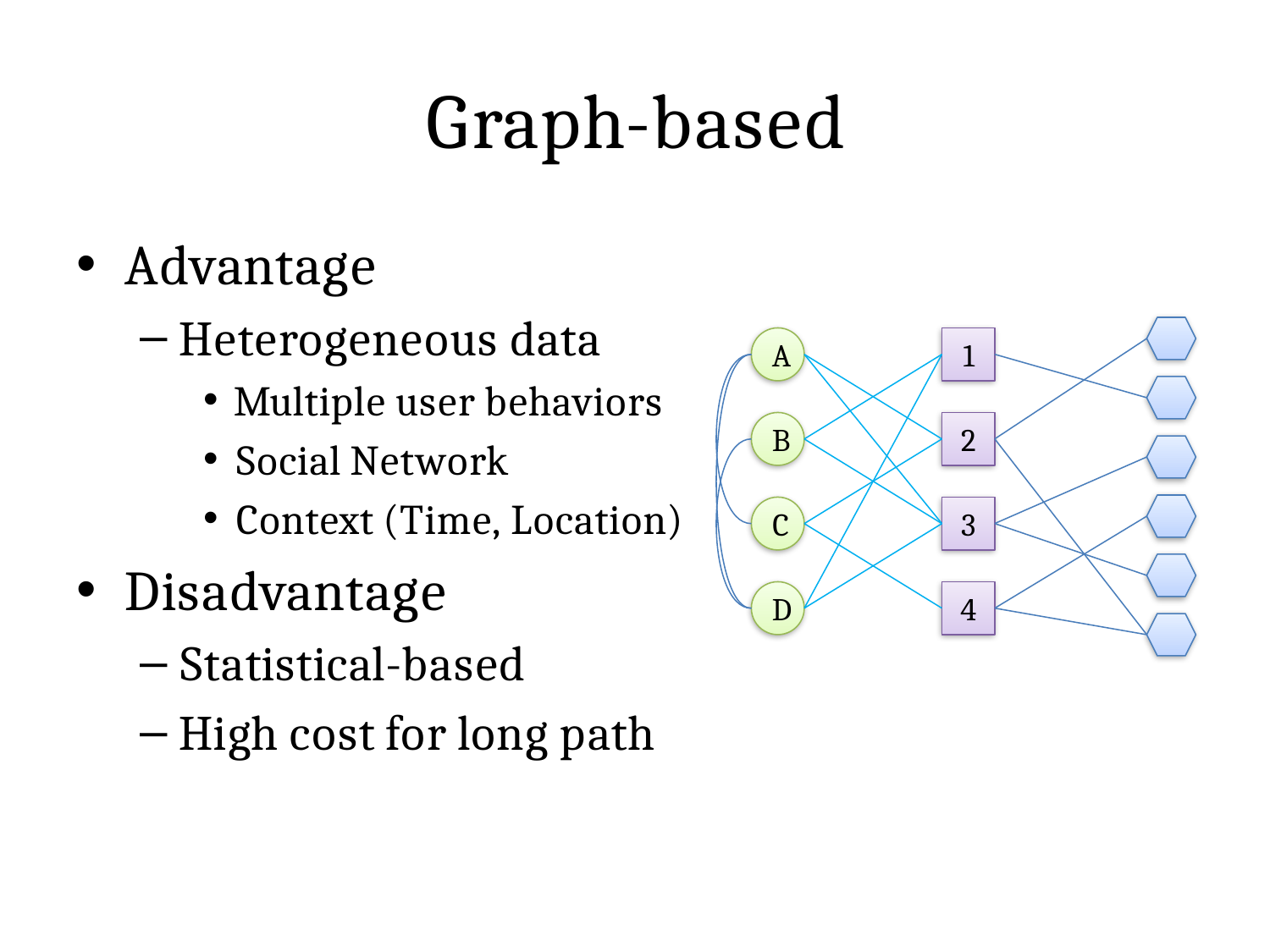

# Graph-based
Advantage
Heterogeneous data
Multiple user behaviors
Social Network
Context (Time, Location)
Disadvantage
Statistical-based
High cost for long path

A
1
B
2
C
3
D
4